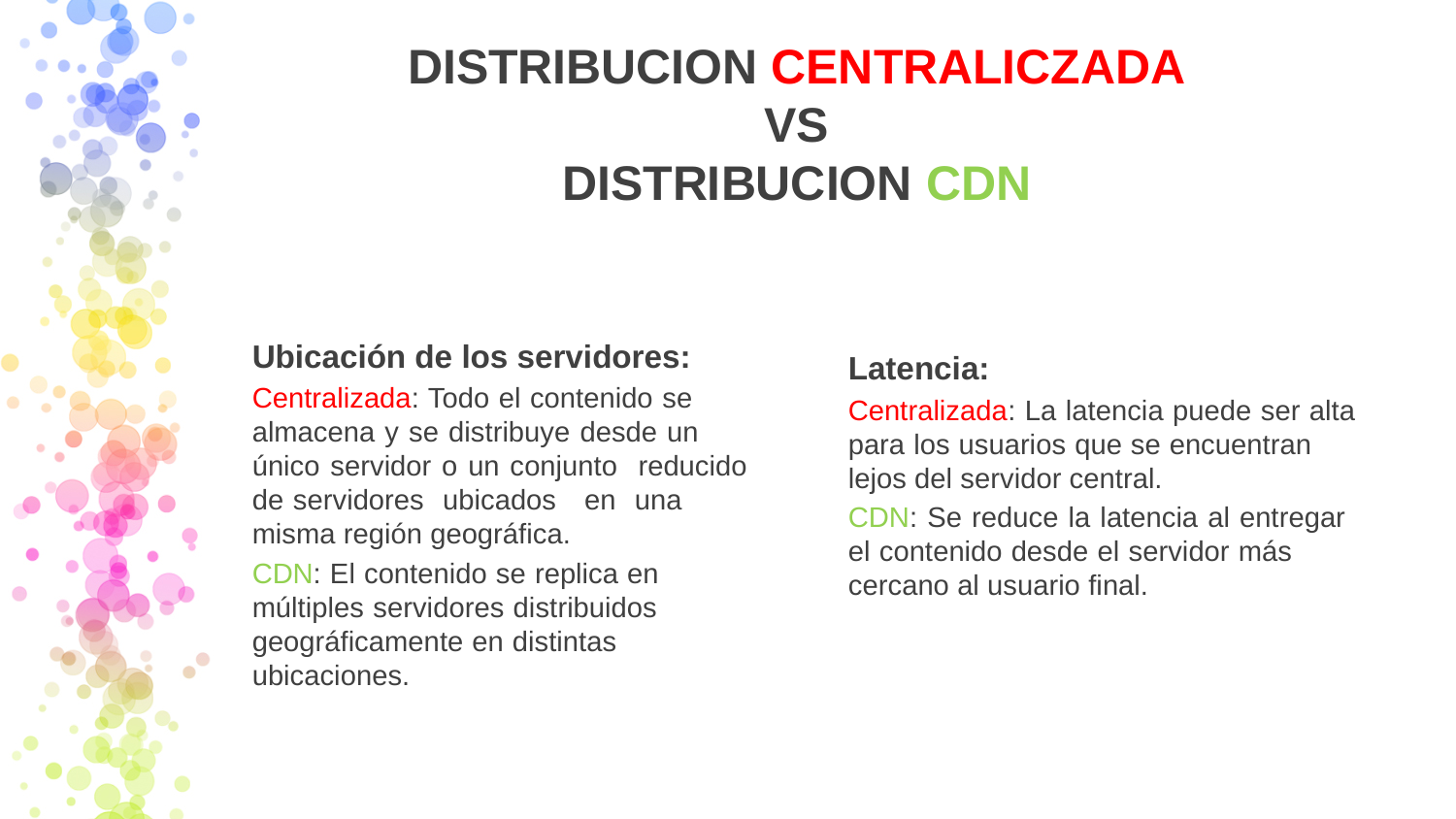

# DISTRIBUCION CENTRALICZADA VS DISTRIBUCION CDN
Ubicación de los servidores:
Centralizada: Todo el contenido se       almacena y se distribuye desde un      único servidor o un conjunto  reducido de servidores  ubicados   en  una        misma región geográfica.
CDN: El contenido se replica en           múltiples servidores distribuidos           geográficamente en distintas                ubicaciones.
Latencia:
Centralizada: La latencia puede ser alta para los usuarios que se encuentran      lejos del servidor central.
CDN: Se reduce la latencia al entregar  el contenido desde el servidor más        cercano al usuario final.